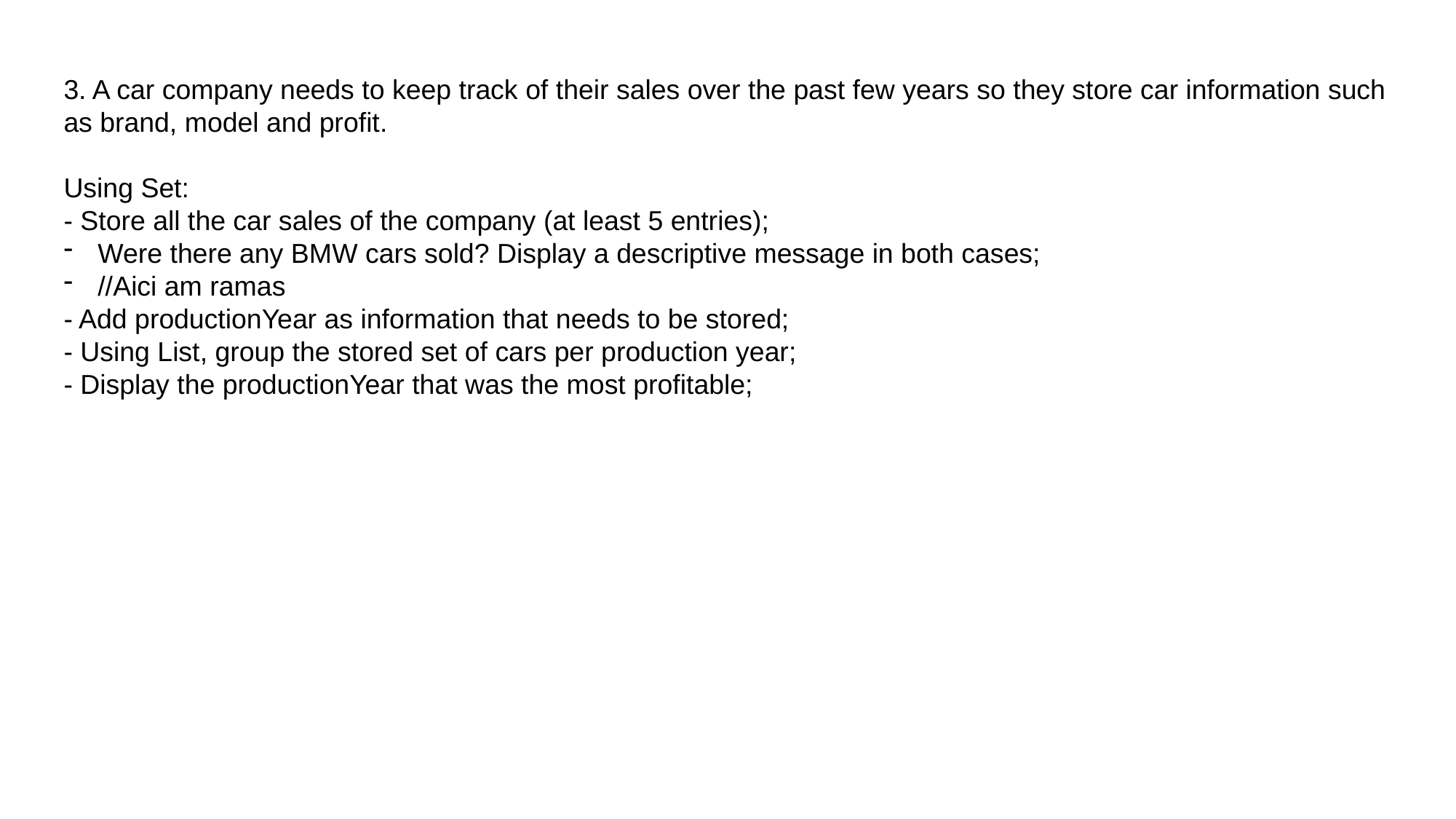

3. A car company needs to keep track of their sales over the past few years so they store car information such as brand, model and profit.

Using Set:
- Store all the car sales of the company (at least 5 entries);
Were there any BMW cars sold? Display a descriptive message in both cases;
//Aici am ramas
- Add productionYear as information that needs to be stored;
- Using List, group the stored set of cars per production year;
- Display the productionYear that was the most profitable;